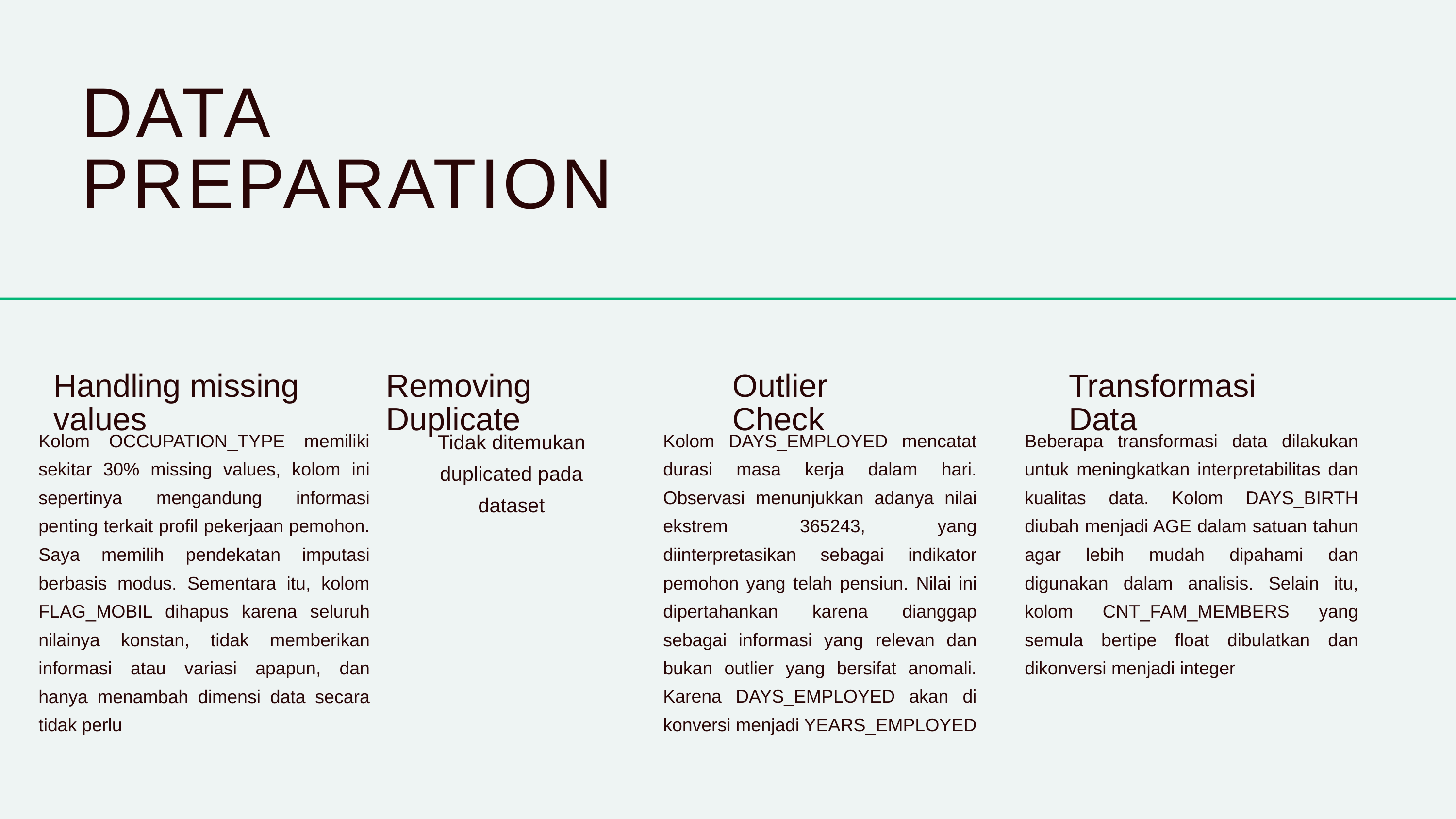

DATA PREPARATION

Handling missing values
Removing Duplicate
Outlier Check
Transformasi Data
Tidak ditemukan duplicated pada dataset
Kolom OCCUPATION_TYPE memiliki sekitar 30% missing values, kolom ini sepertinya mengandung informasi penting terkait profil pekerjaan pemohon. Saya memilih pendekatan imputasi berbasis modus. Sementara itu, kolom FLAG_MOBIL dihapus karena seluruh nilainya konstan, tidak memberikan informasi atau variasi apapun, dan hanya menambah dimensi data secara tidak perlu
Kolom DAYS_EMPLOYED mencatat durasi masa kerja dalam hari. Observasi menunjukkan adanya nilai ekstrem 365243, yang diinterpretasikan sebagai indikator pemohon yang telah pensiun. Nilai ini dipertahankan karena dianggap sebagai informasi yang relevan dan bukan outlier yang bersifat anomali. Karena DAYS_EMPLOYED akan di konversi menjadi YEARS_EMPLOYED
Beberapa transformasi data dilakukan untuk meningkatkan interpretabilitas dan kualitas data. Kolom DAYS_BIRTH diubah menjadi AGE dalam satuan tahun agar lebih mudah dipahami dan digunakan dalam analisis. Selain itu, kolom CNT_FAM_MEMBERS yang semula bertipe float dibulatkan dan dikonversi menjadi integer